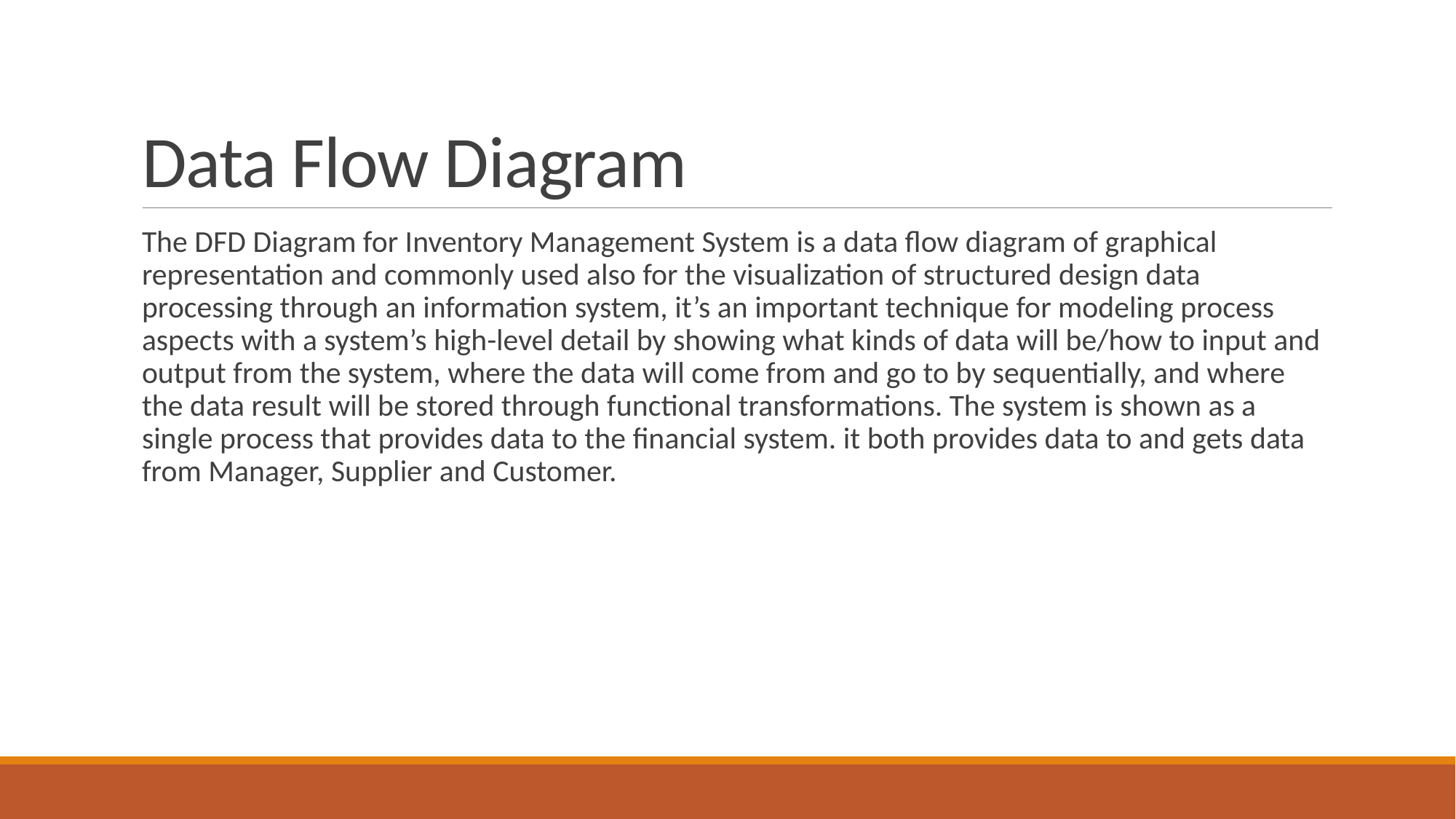

# Data Flow Diagram
The DFD Diagram for Inventory Management System is a data flow diagram of graphical representation and commonly used also for the visualization of structured design data processing through an information system, it’s an important technique for modeling process aspects with a system’s high-level detail by showing what kinds of data will be/how to input and output from the system, where the data will come from and go to by sequentially, and where the data result will be stored through functional transformations. The system is shown as a single process that provides data to the financial system. it both provides data to and gets data from Manager, Supplier and Customer.